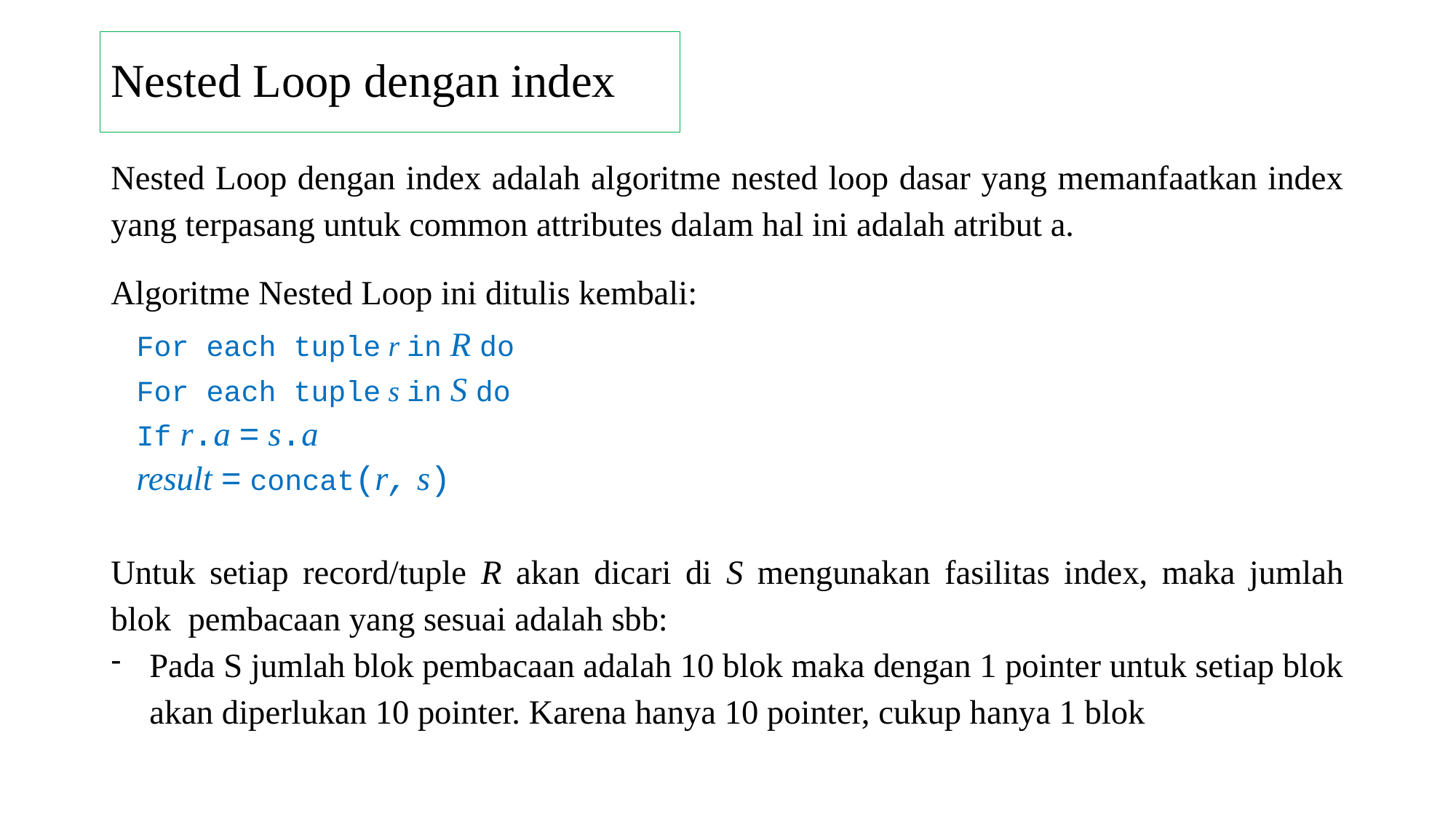

# Nested Loop dengan index
Nested Loop dengan index adalah algoritme nested loop dasar yang memanfaatkan index yang terpasang untuk common attributes dalam hal ini adalah atribut a.
Algoritme Nested Loop ini ditulis kembali:
For each tuple r in R do
	For each tuple s in S do
	If r.a = s.a
		result = concat(r, s)

Untuk setiap record/tuple R akan dicari di S mengunakan fasilitas index, maka jumlah blok  pembacaan yang sesuai adalah sbb:
Pada S jumlah blok pembacaan adalah 10 blok maka dengan 1 pointer untuk setiap blok akan diperlukan 10 pointer. Karena hanya 10 pointer, cukup hanya 1 blok